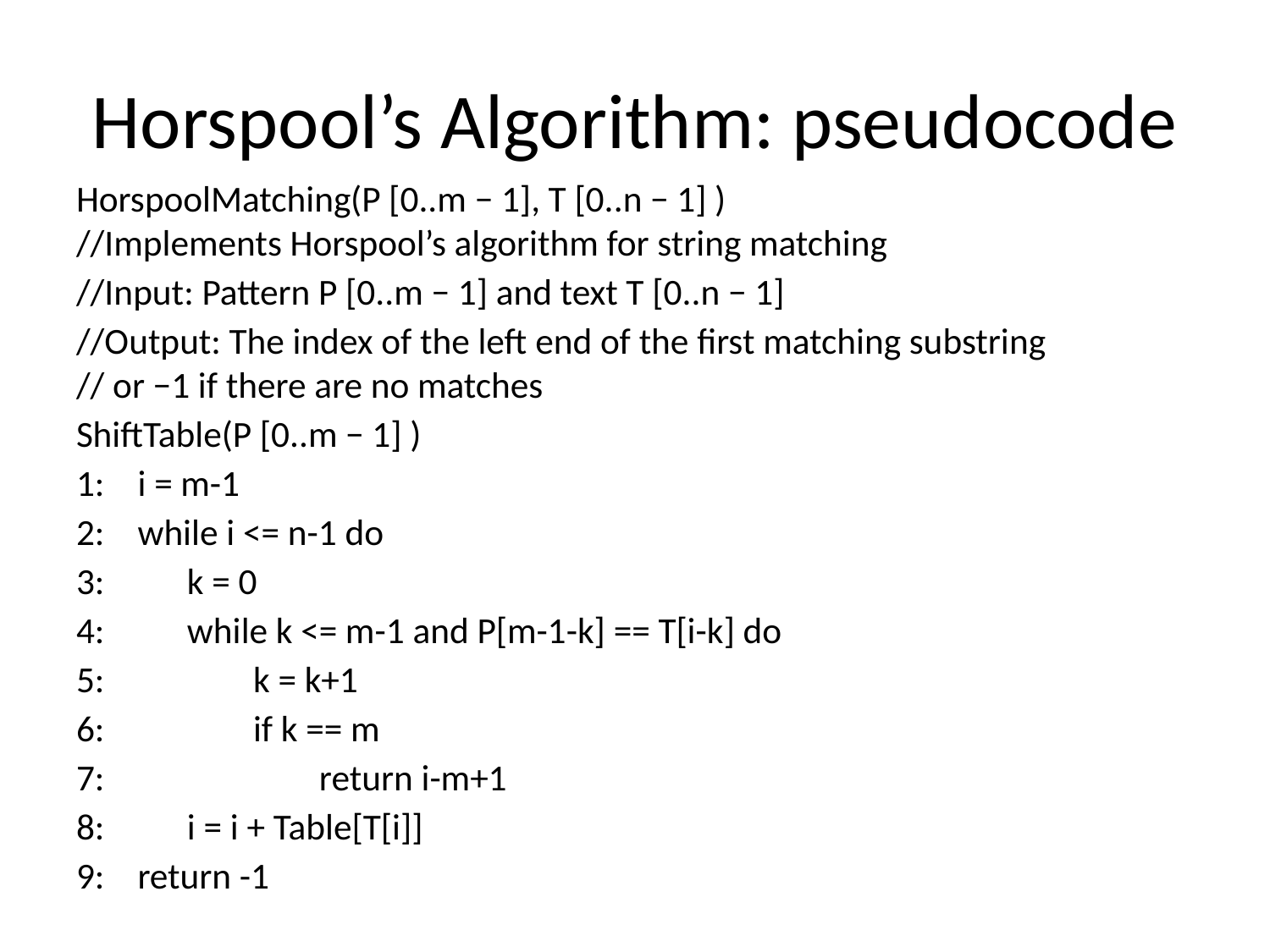

# Horspool’s Algorithm: pseudocode
HorspoolMatching(P [0..m − 1], T [0..n − 1] )
//Implements Horspool’s algorithm for string matching
//Input: Pattern P [0..m − 1] and text T [0..n − 1]
//Output: The index of the left end of the first matching substring
// or −1 if there are no matches
ShiftTable(P [0..m − 1] )
1:    i = m-1
2:    while i <= n-1 do
3:          k = 0
4:          while k <= m-1 and P[m-1-k] == T[i-k] do
5:                  k = k+1
6:                  if k == m
7:                          return i-m+1
8:          i = i + Table[T[i]]
9:    return -1